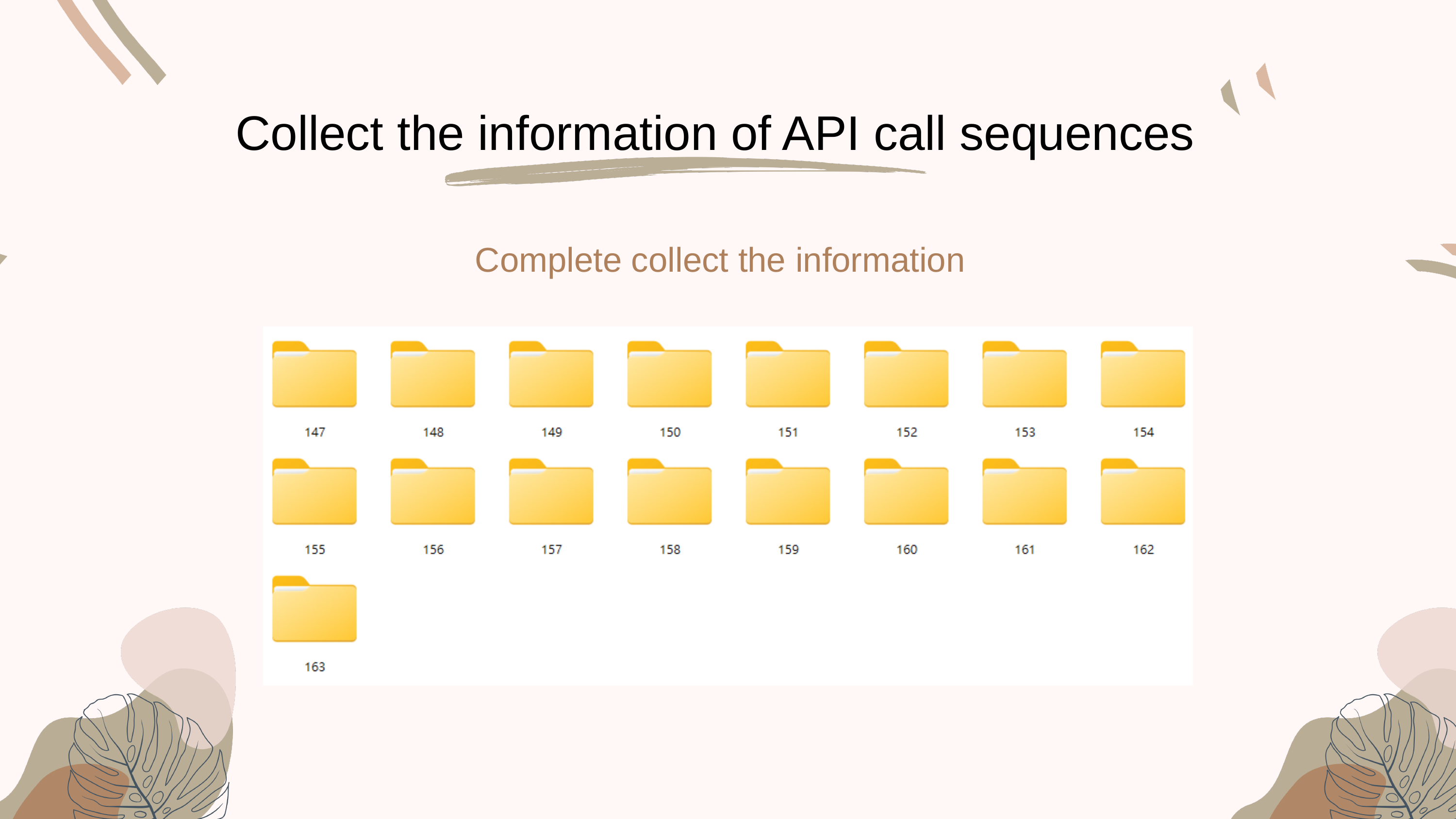

Collect the information of API call sequences

Complete collect the information